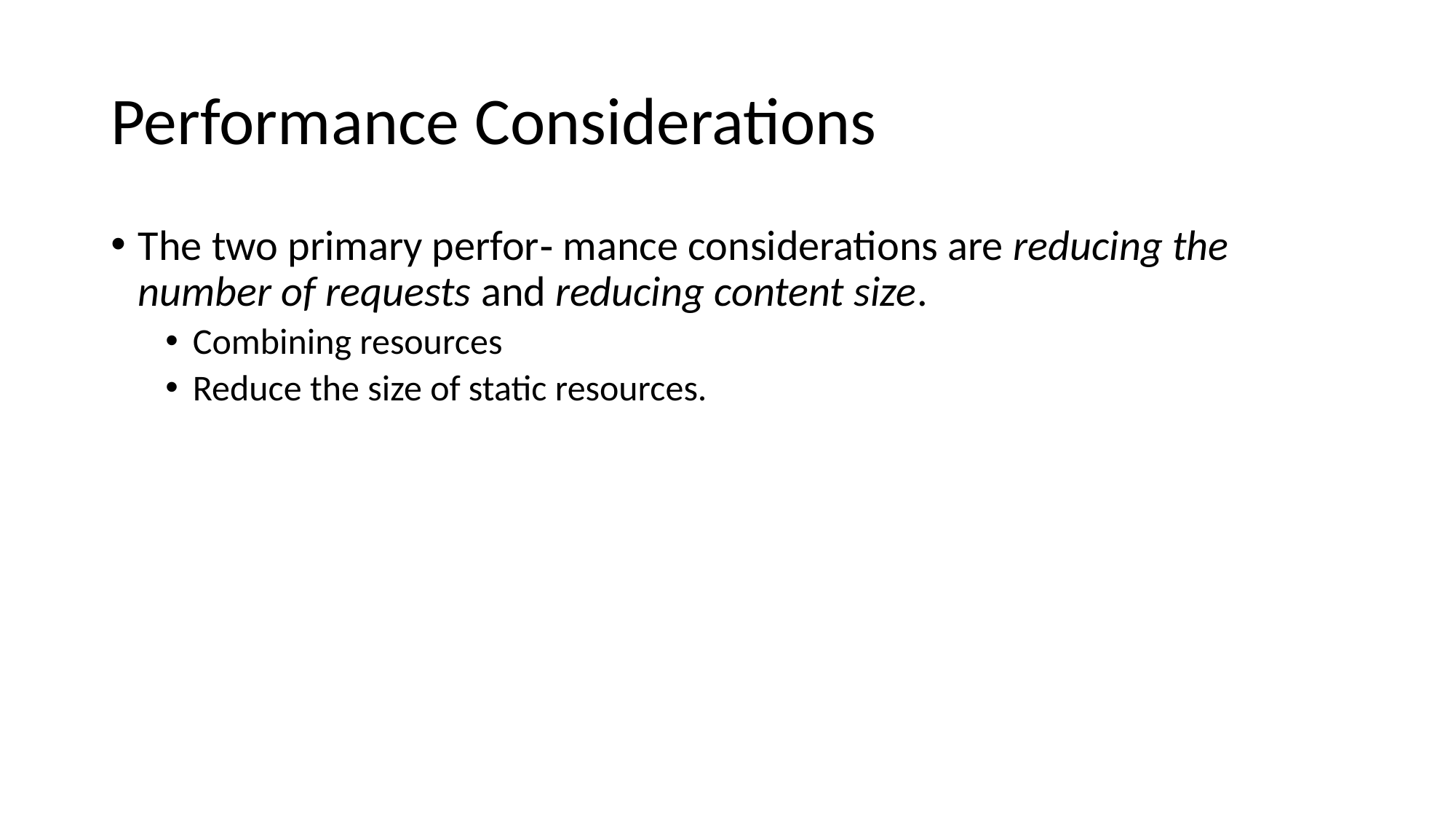

# Performance Considerations
The two primary perfor‐ mance considerations are reducing the number of requests and reducing content size.
Combining resources
Reduce the size of static resources.